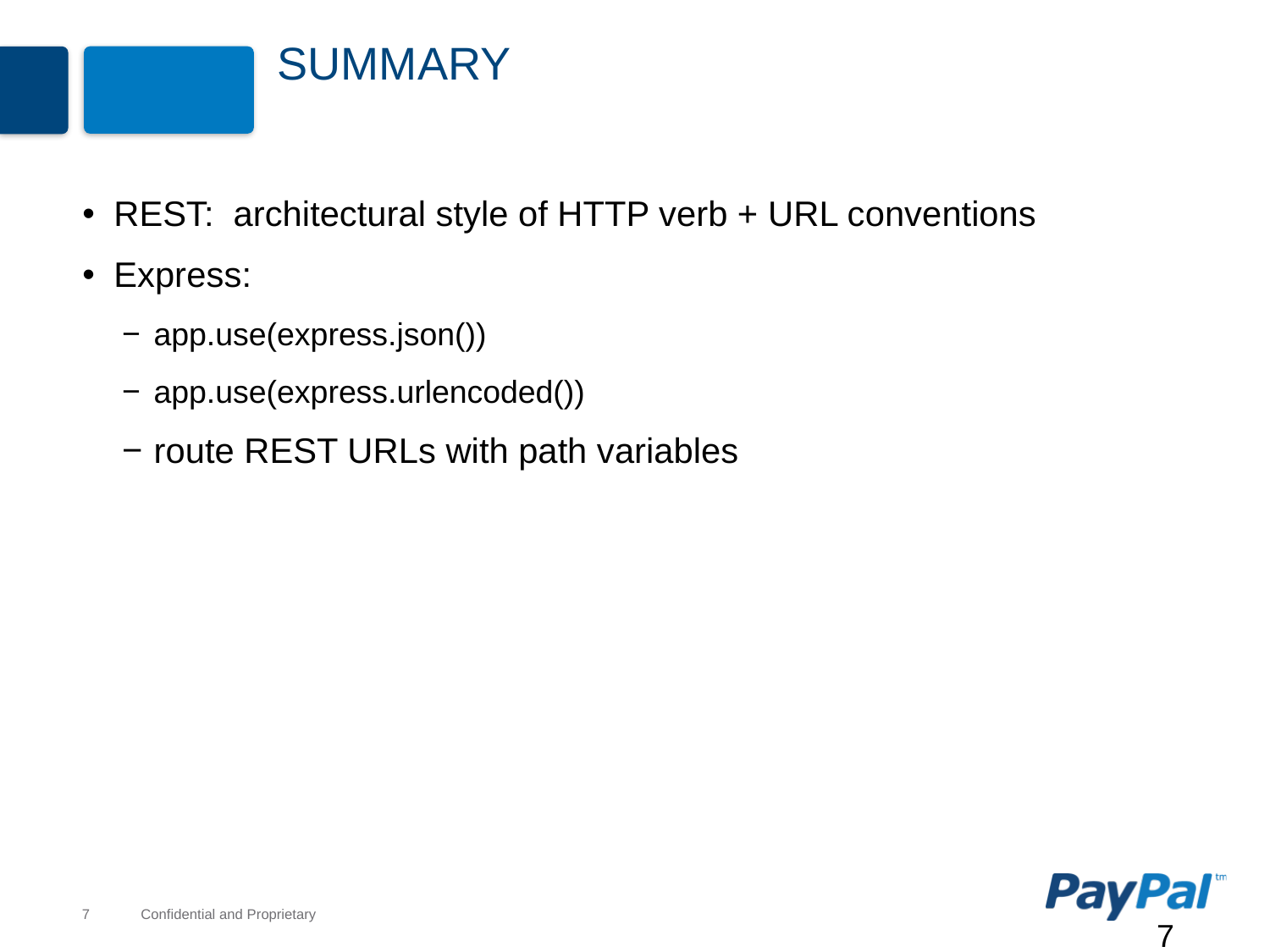

# Summary
REST:  architectural style of HTTP verb + URL conventions
Express:
app.use(express.json())
app.use(express.urlencoded())
route REST URLs with path variables
7